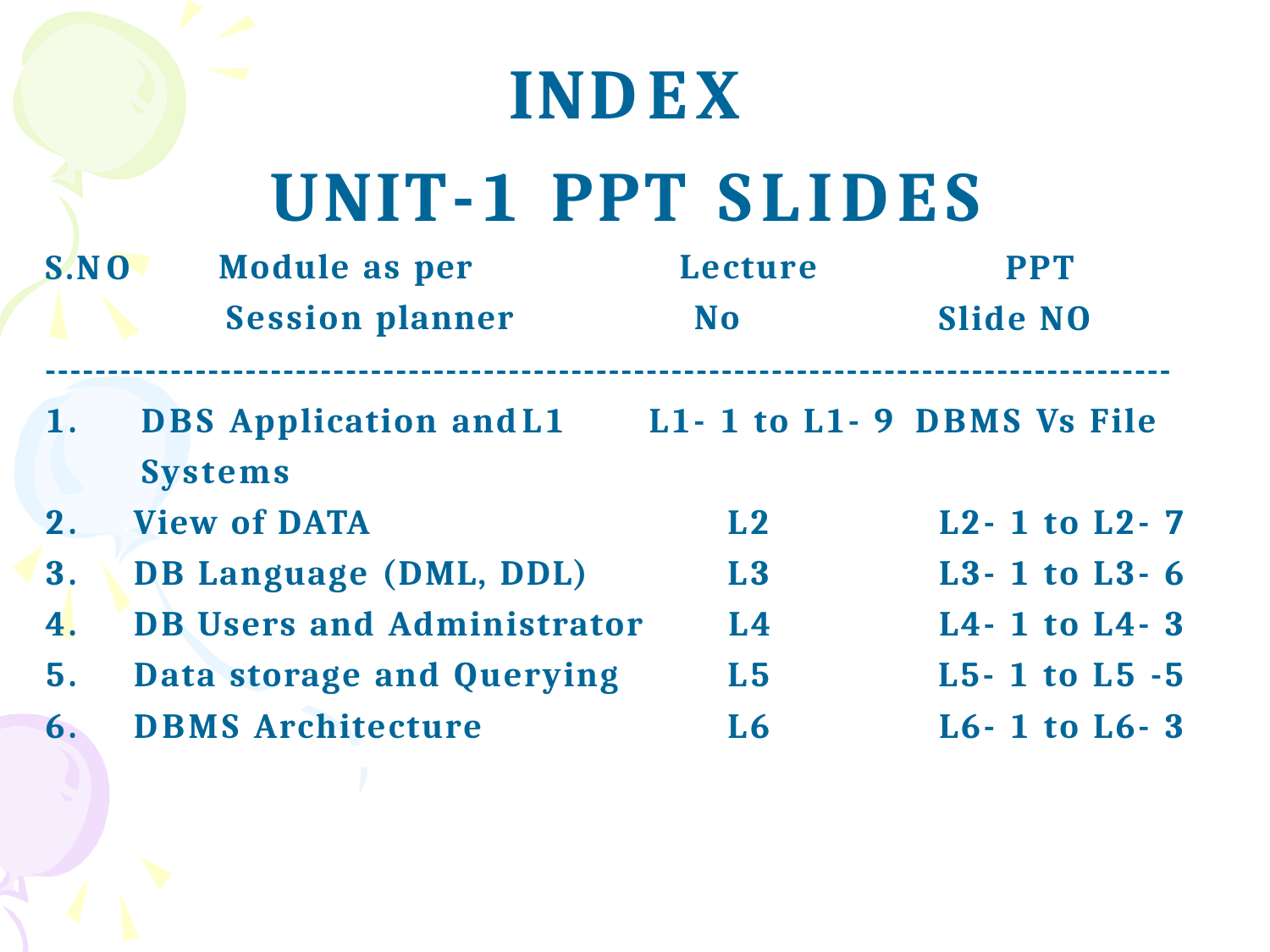

# INDEX
UNIT-1	PPT	SLIDES
Module as per  Session planner
Lecture  No
PPT
Slide NO
S.NO
------------------------------------------------------------------------------------------
1.	DBS Application and	L1	L1- 1 to L1- 9  DBMS Vs File Systems
| 2. View of DATA | L2 | L2- 1 to L2- 7 |
| --- | --- | --- |
| 3. DB Language (DML, DDL) | L3 | L3- 1 to L3- 6 |
| 4. DB Users and Administrator | L4 | L4- 1 to L4- 3 |
| 5. Data storage and Querying | L5 | L5- 1 to L5 -5 |
| 6. DBMS Architecture | L6 | L6- 1 to L6- 3 |